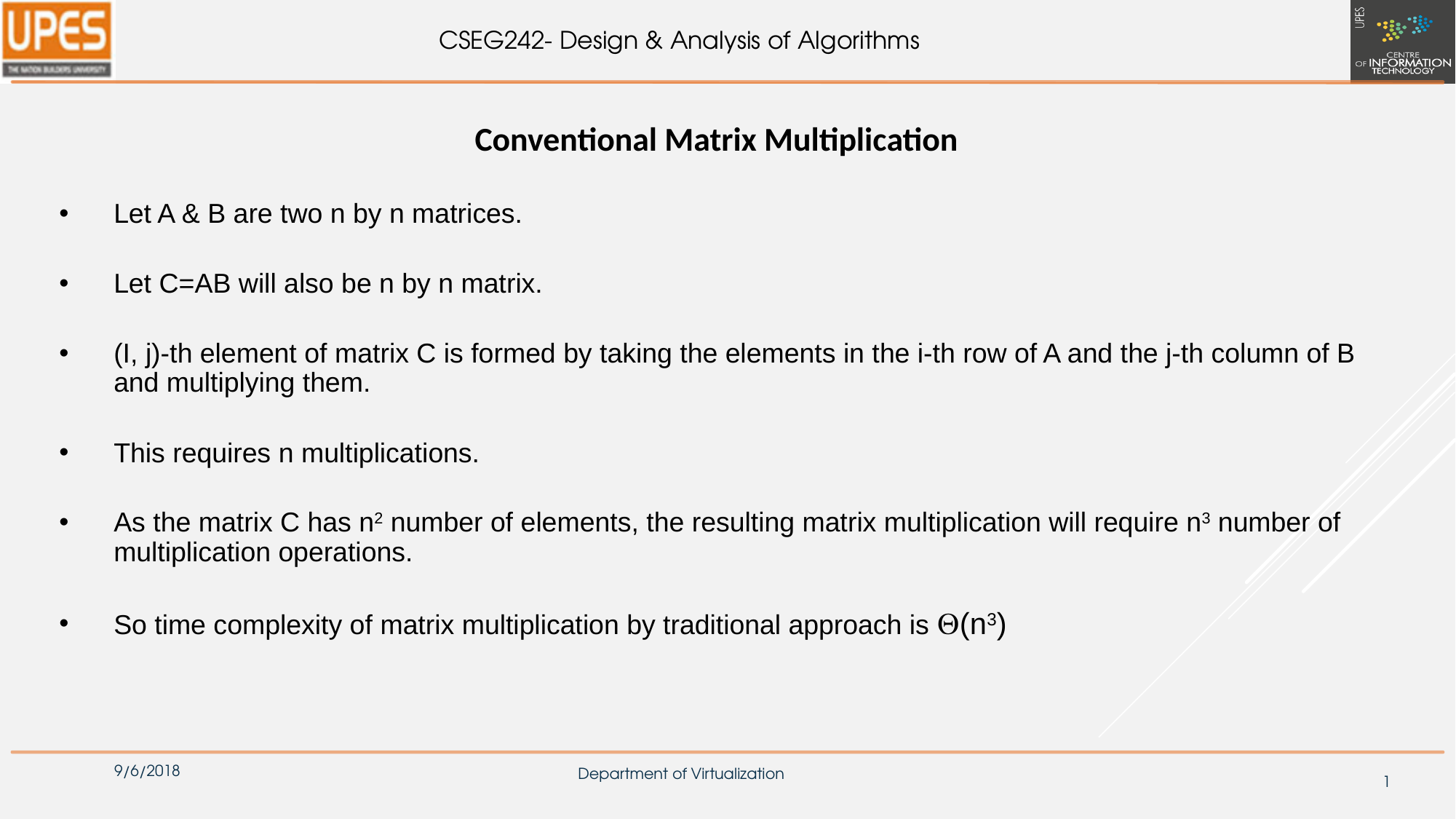

Conventional Matrix Multiplication

Let A & B are two n by n matrices.

Let C=AB will also be n by n matrix.

(I, j)-th element of matrix C is formed by taking the elements in the i-th row of A and the j-th column of B and multiplying them.

This requires n multiplications.

As the matrix C has n2 number of elements, the resulting matrix multiplication will require n3 number of multiplication operations.

So time complexity of matrix multiplication by traditional approach is Θ(n3)
9/6/2018
1
Department of Virtualization